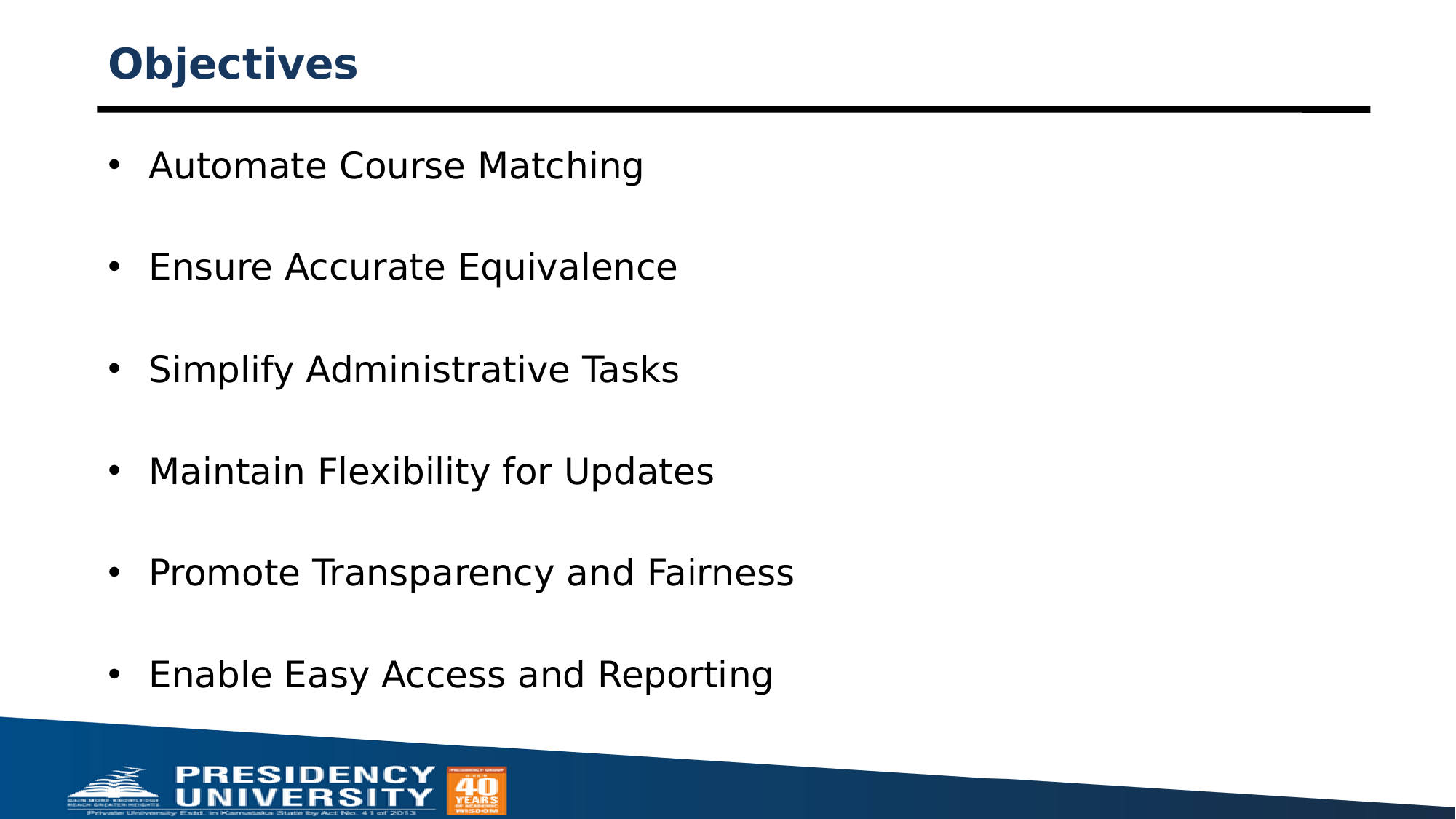

# Objectives
Automate Course Matching

Ensure Accurate Equivalence

Simplify Administrative Tasks

Maintain Flexibility for Updates

Promote Transparency and Fairness

Enable Easy Access and Reporting